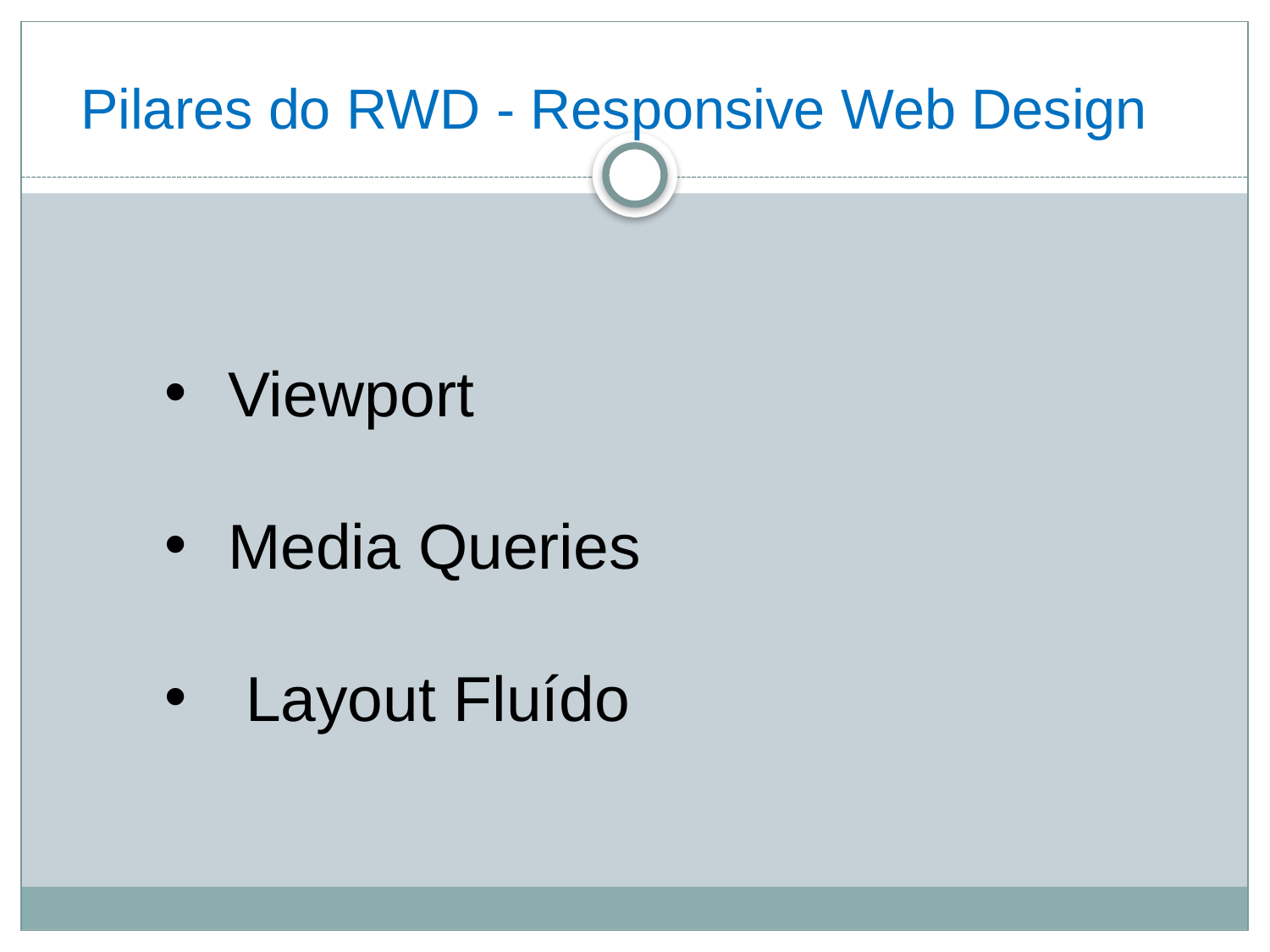

# Pilares do RWD - Responsive Web Design

Viewport

Media Queries

 Layout Fluído